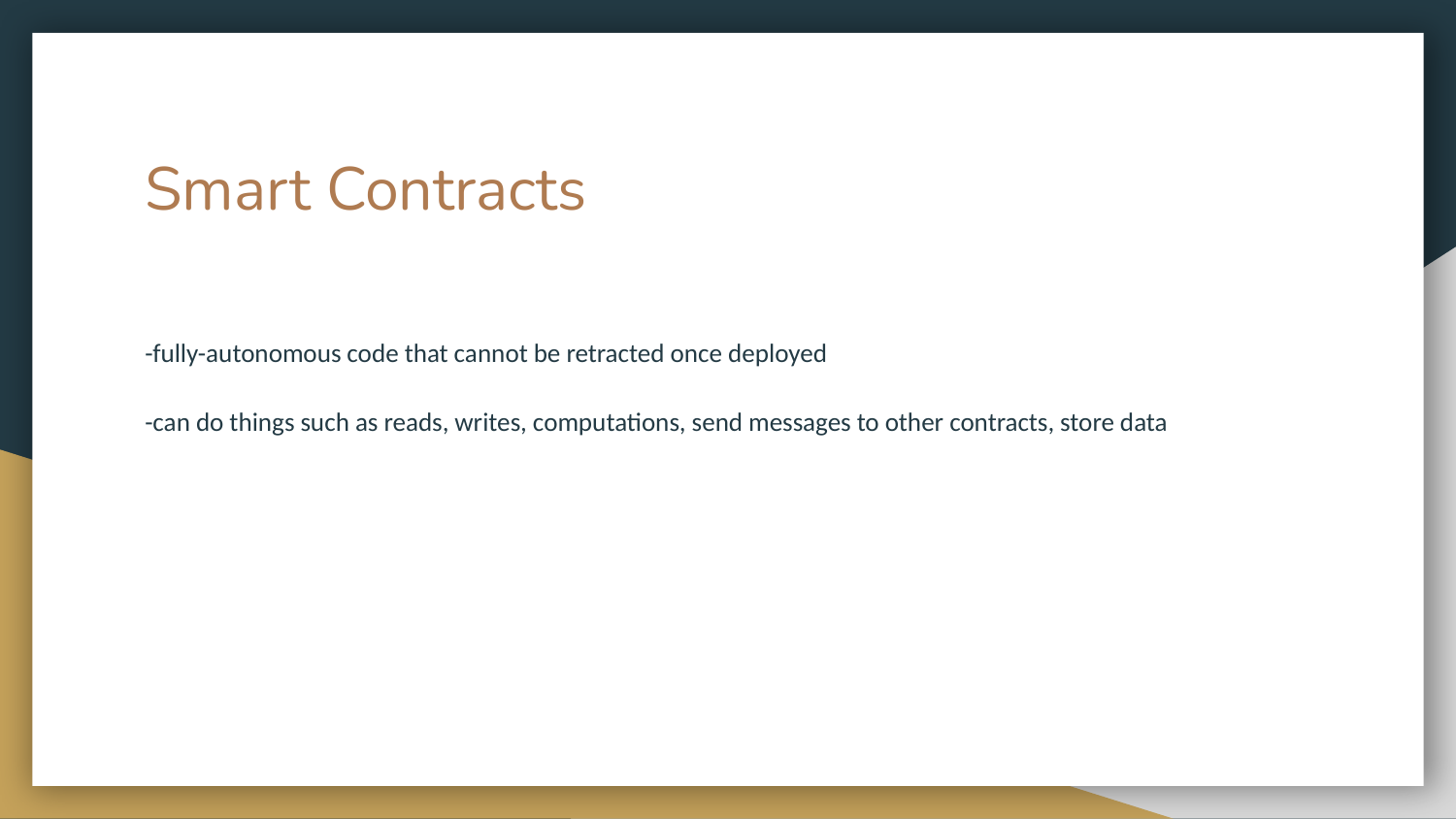

# Smart Contracts
-fully-autonomous code that cannot be retracted once deployed
-can do things such as reads, writes, computations, send messages to other contracts, store data